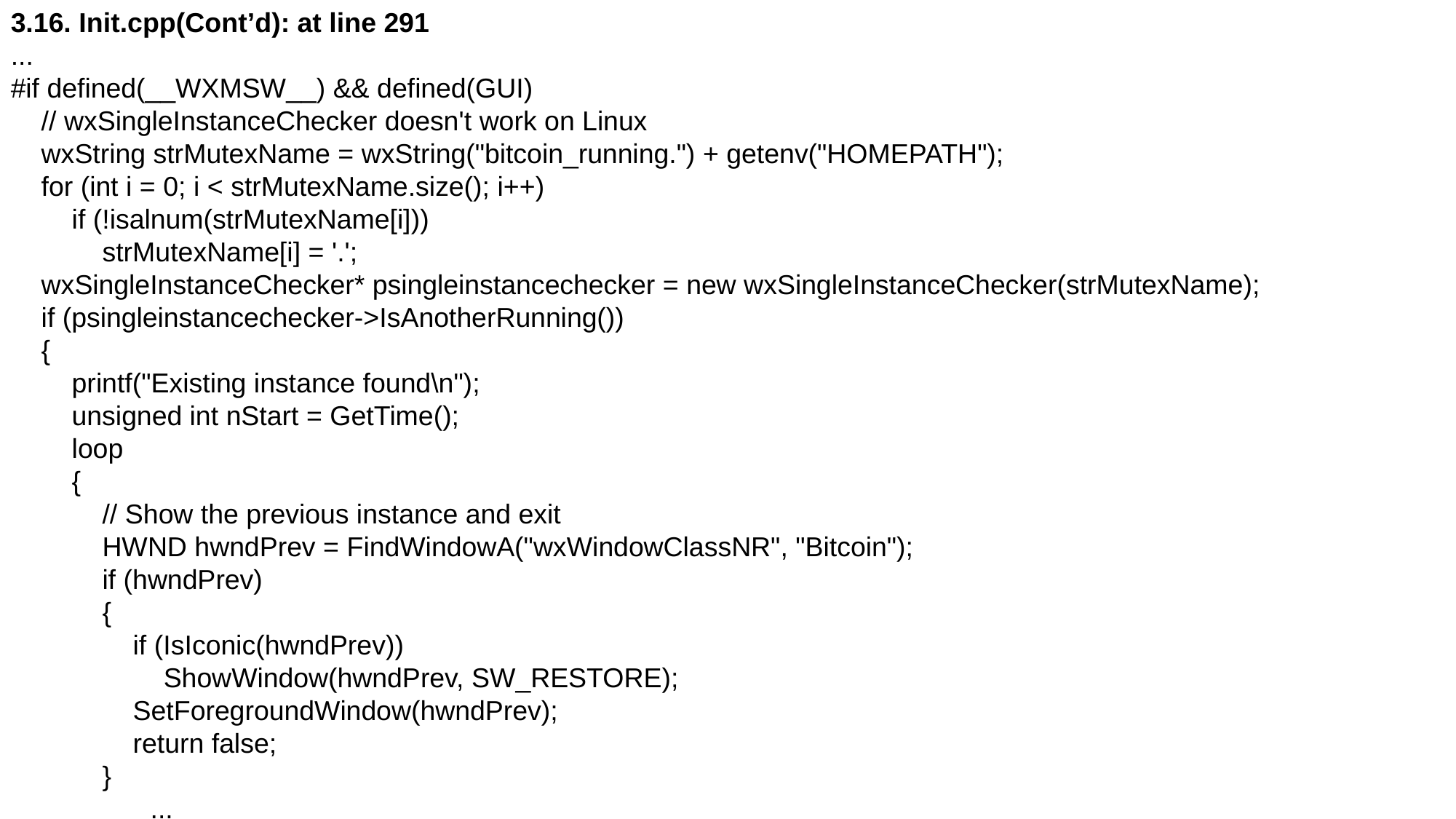

3.16. Init.cpp(Cont’d): at line 291
...
#if defined(__WXMSW__) && defined(GUI)
    // wxSingleInstanceChecker doesn't work on Linux
    wxString strMutexName = wxString("bitcoin_running.") + getenv("HOMEPATH");
    for (int i = 0; i < strMutexName.size(); i++)
        if (!isalnum(strMutexName[i]))
            strMutexName[i] = '.';
    wxSingleInstanceChecker* psingleinstancechecker = new wxSingleInstanceChecker(strMutexName);
    if (psingleinstancechecker->IsAnotherRunning())
    {
        printf("Existing instance found\n");
        unsigned int nStart = GetTime();
        loop
        {
            // Show the previous instance and exit
            HWND hwndPrev = FindWindowA("wxWindowClassNR", "Bitcoin");
            if (hwndPrev)
            {
                if (IsIconic(hwndPrev))
                    ShowWindow(hwndPrev, SW_RESTORE);
                SetForegroundWindow(hwndPrev);
                return false;
            }
	    ...